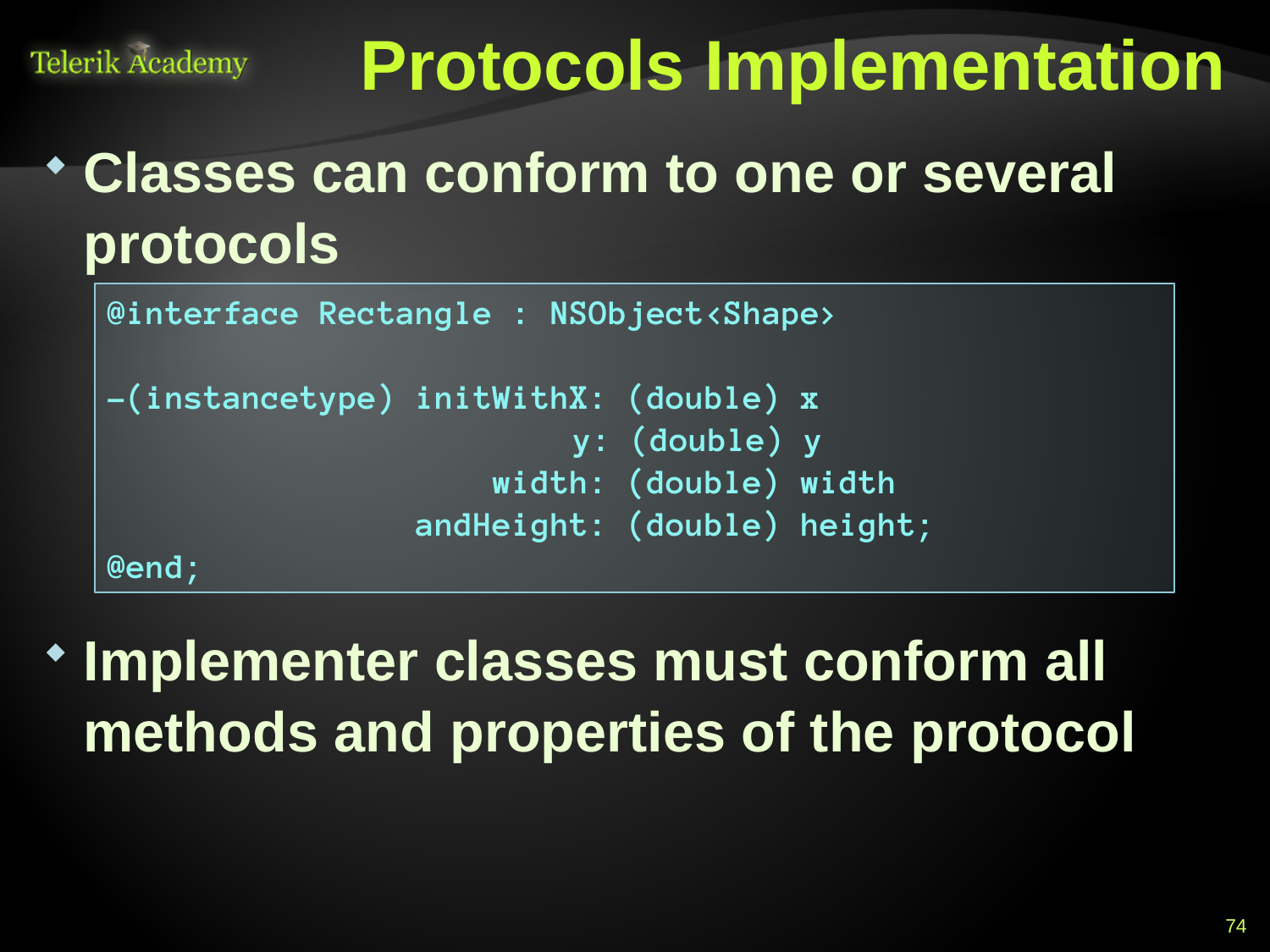

# Protocols Implementation
Classes can conform to one or several protocols
@interface Rectangle : NSObject<Shape>

-(instancetype) initWithX: (double) x
		           y: (double) y
                    width: (double) width
                andHeight: (double) height;
@end;
Implementer classes must conform all methods and properties of the protocol
74